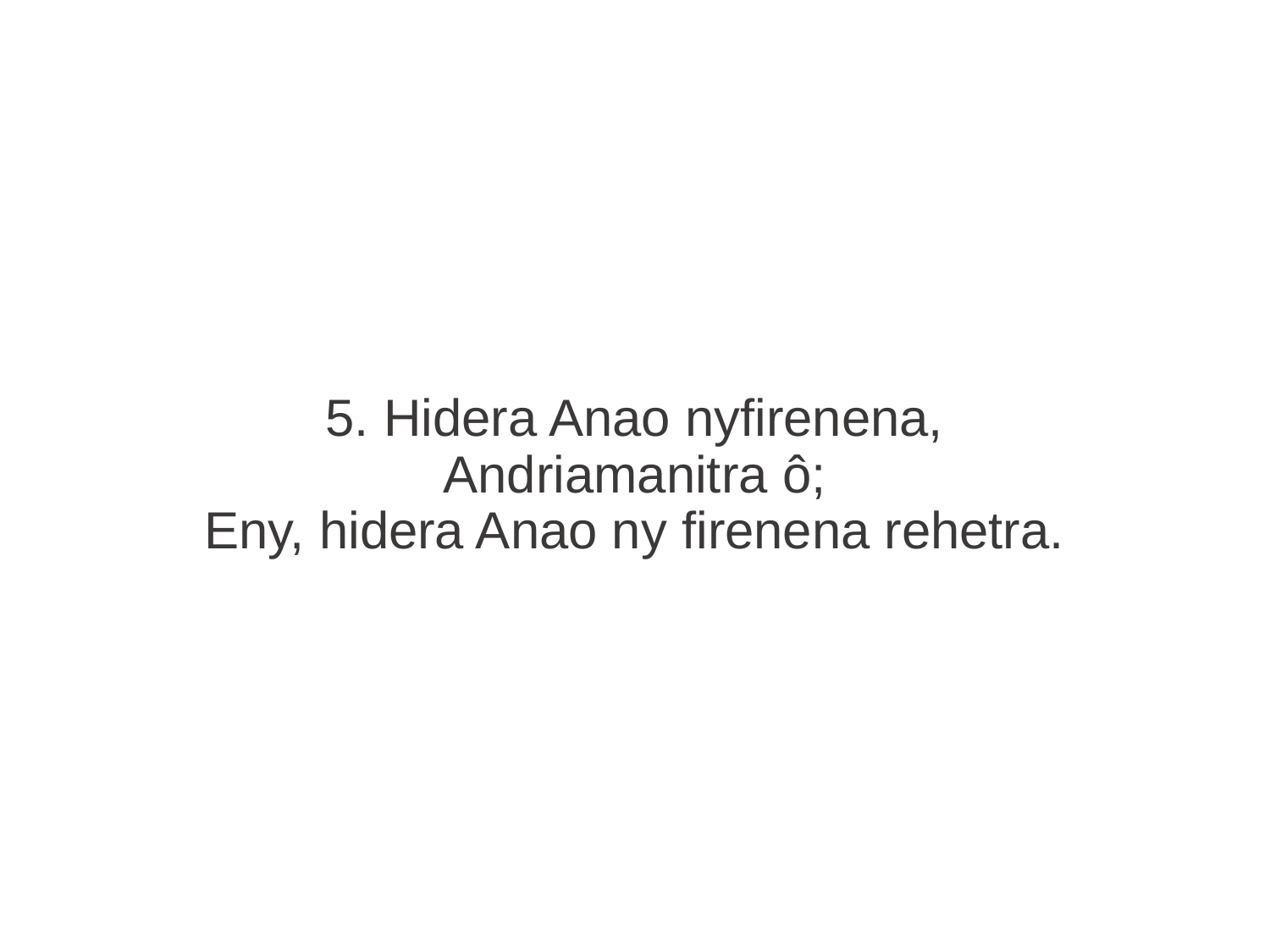

5. Hidera Anao nyfirenena,
Andriamanitra ô;
Eny, hidera Anao ny firenena rehetra.